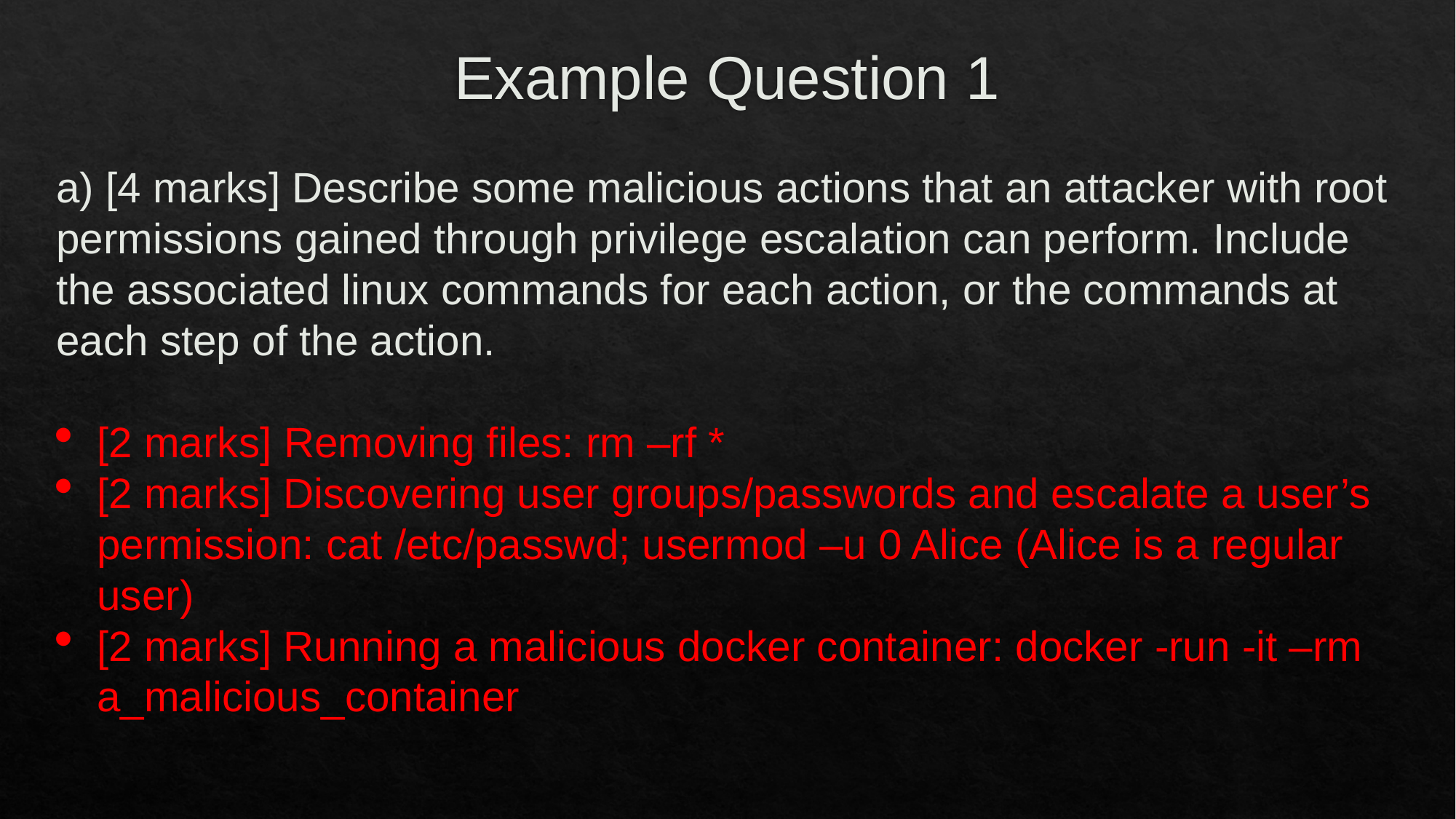

# Example Question 1
a) [4 marks] Describe some malicious actions that an attacker with root permissions gained through privilege escalation can perform. Include the associated linux commands for each action, or the commands at each step of the action.

[2 marks] Removing files: rm –rf *
[2 marks] Discovering user groups/passwords and escalate a user’s permission: cat /etc/passwd; usermod –u 0 Alice (Alice is a regular user)
[2 marks] Running a malicious docker container: docker -run -it –rm a_malicious_container